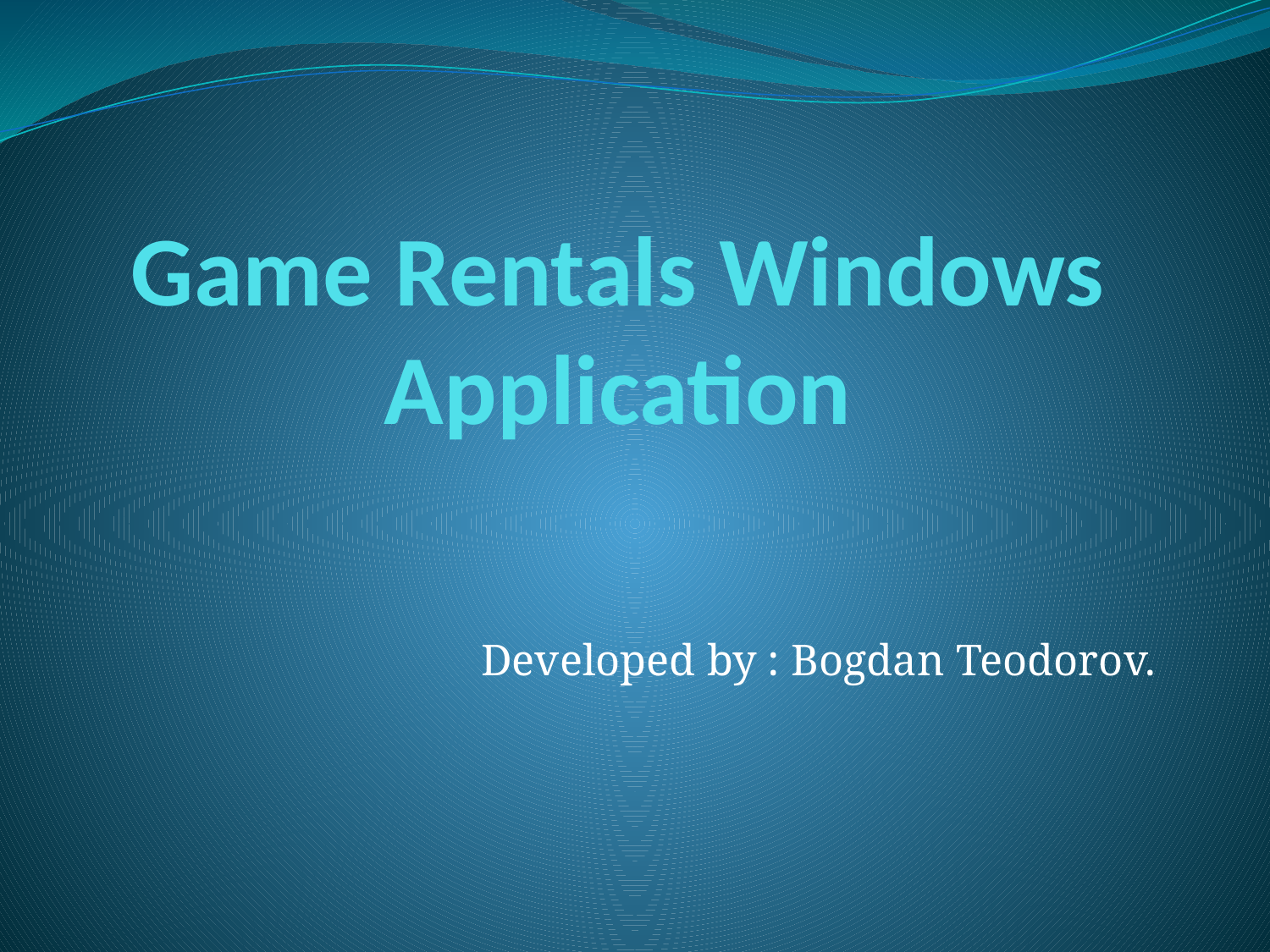

# Game Rentals Windows Application

Developed by : Bogdan Teodorov.